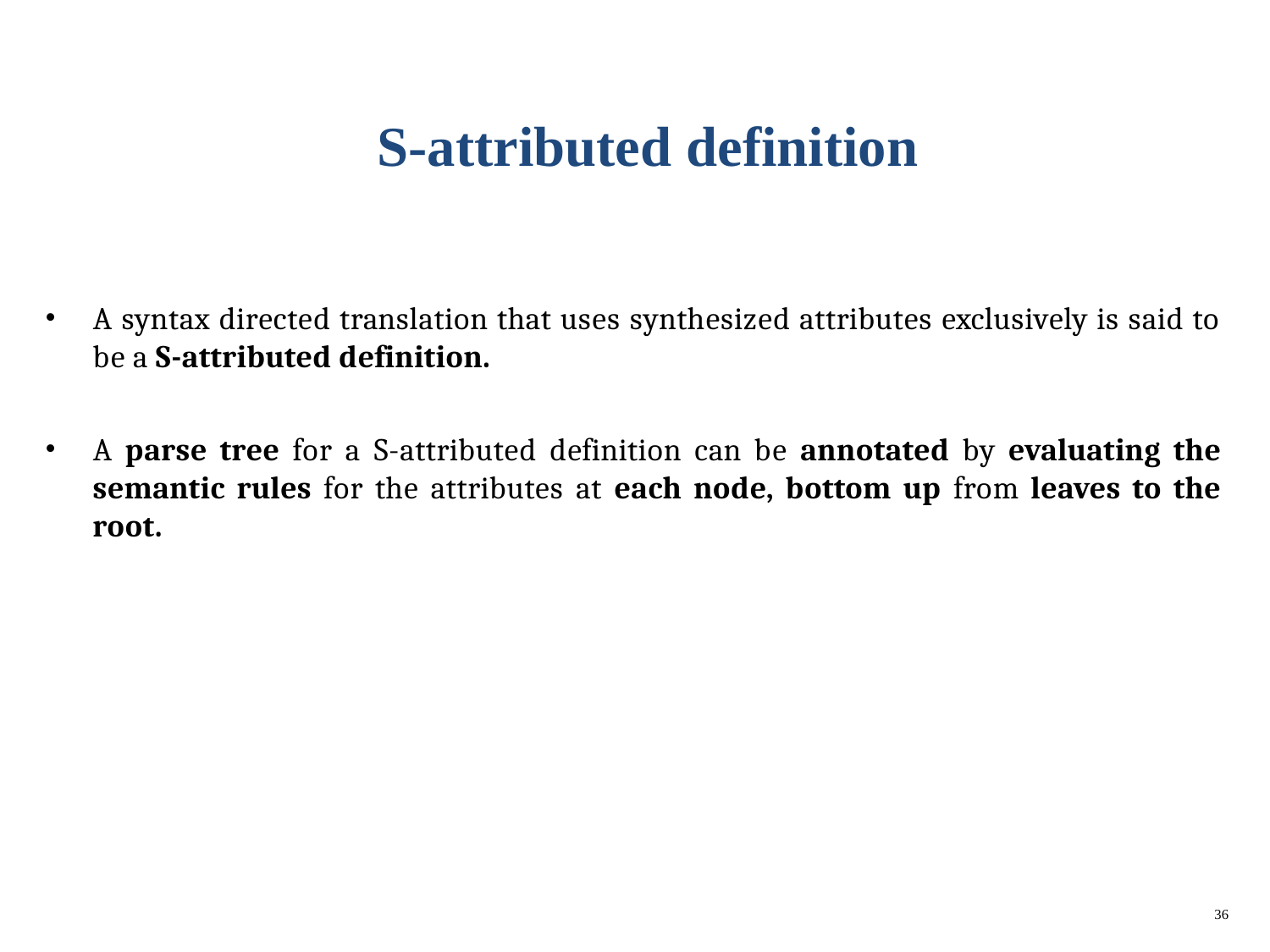

# S-attributed definition
A syntax directed translation that uses synthesized attributes exclusively is said to be a S-attributed definition.

A parse tree for a S-attributed definition can be annotated by evaluating the semantic rules for the attributes at each node, bottom up from leaves to the root.
36